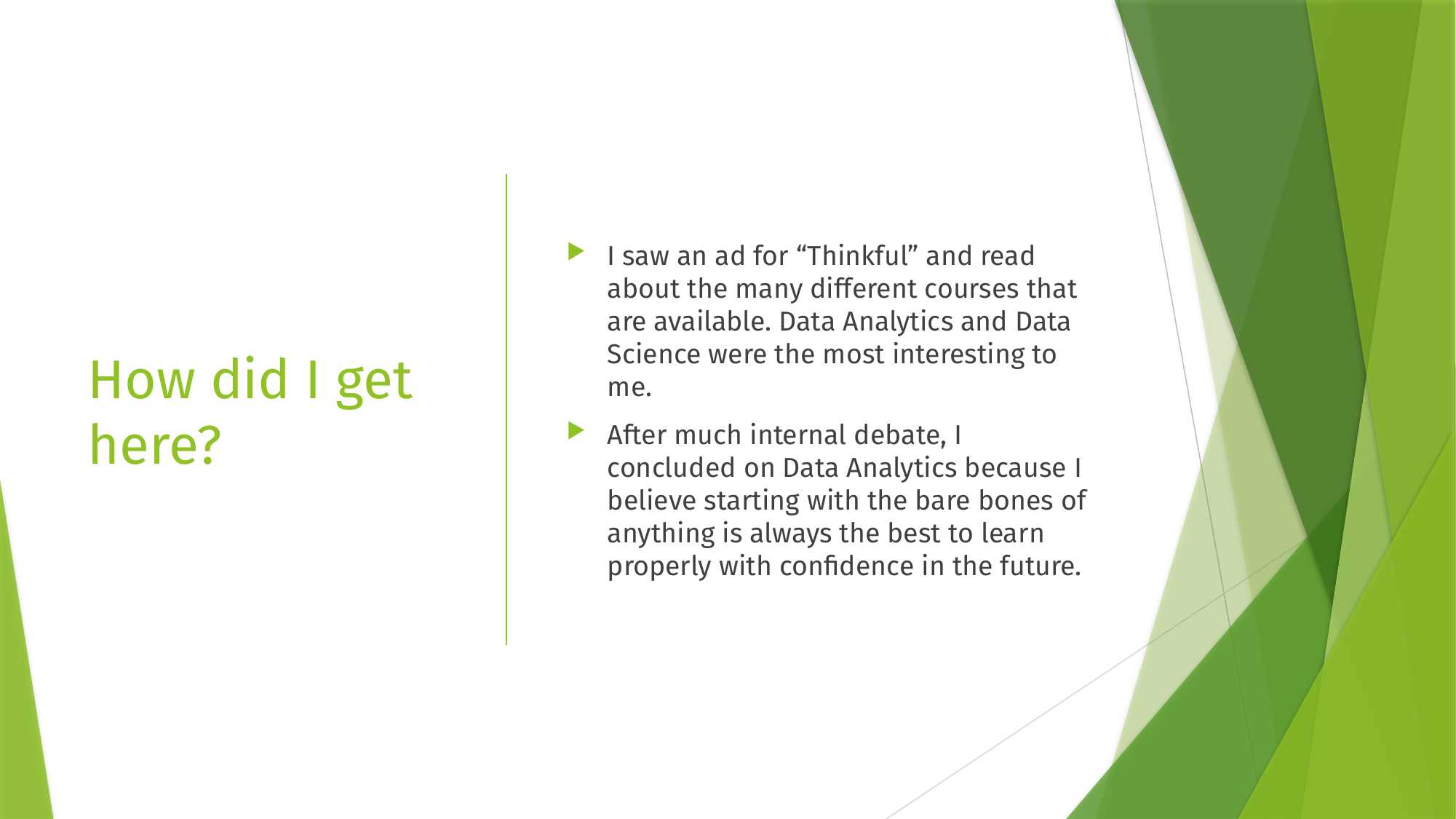

# How did I get here?
I saw an ad for “Thinkful” and read about the many different courses that are available. Data Analytics and Data Science were the most interesting to me.
After much internal debate, I concluded on Data Analytics because I believe starting with the bare bones of anything is always the best to learn properly with confidence in the future.